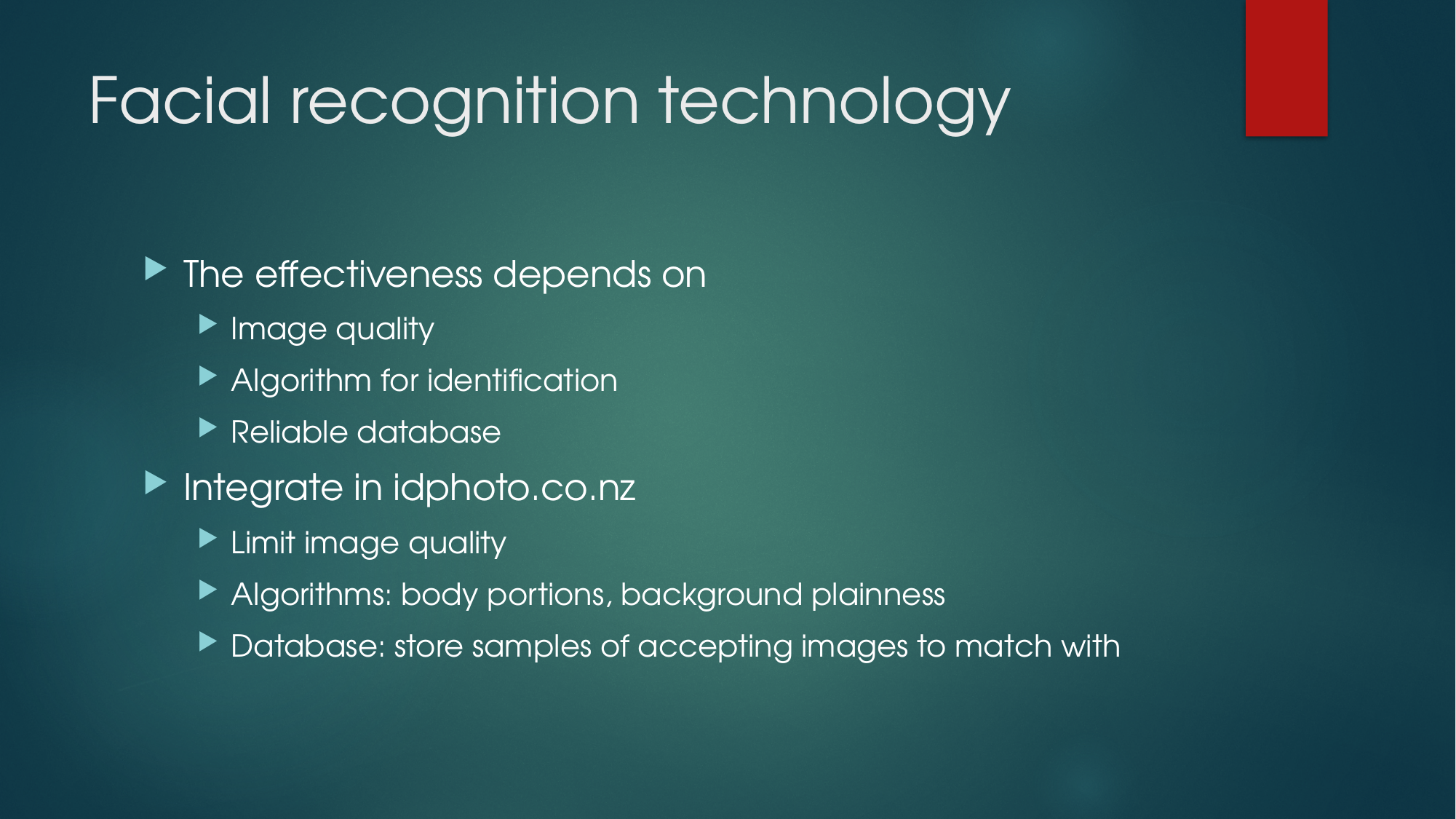

# Facial recognition technology
The effectiveness depends on
Image quality
Algorithm for identification
Reliable database
Integrate in idphoto.co.nz
Limit image quality
Algorithms: body portions, background plainness
Database: store samples of accepting images to match with